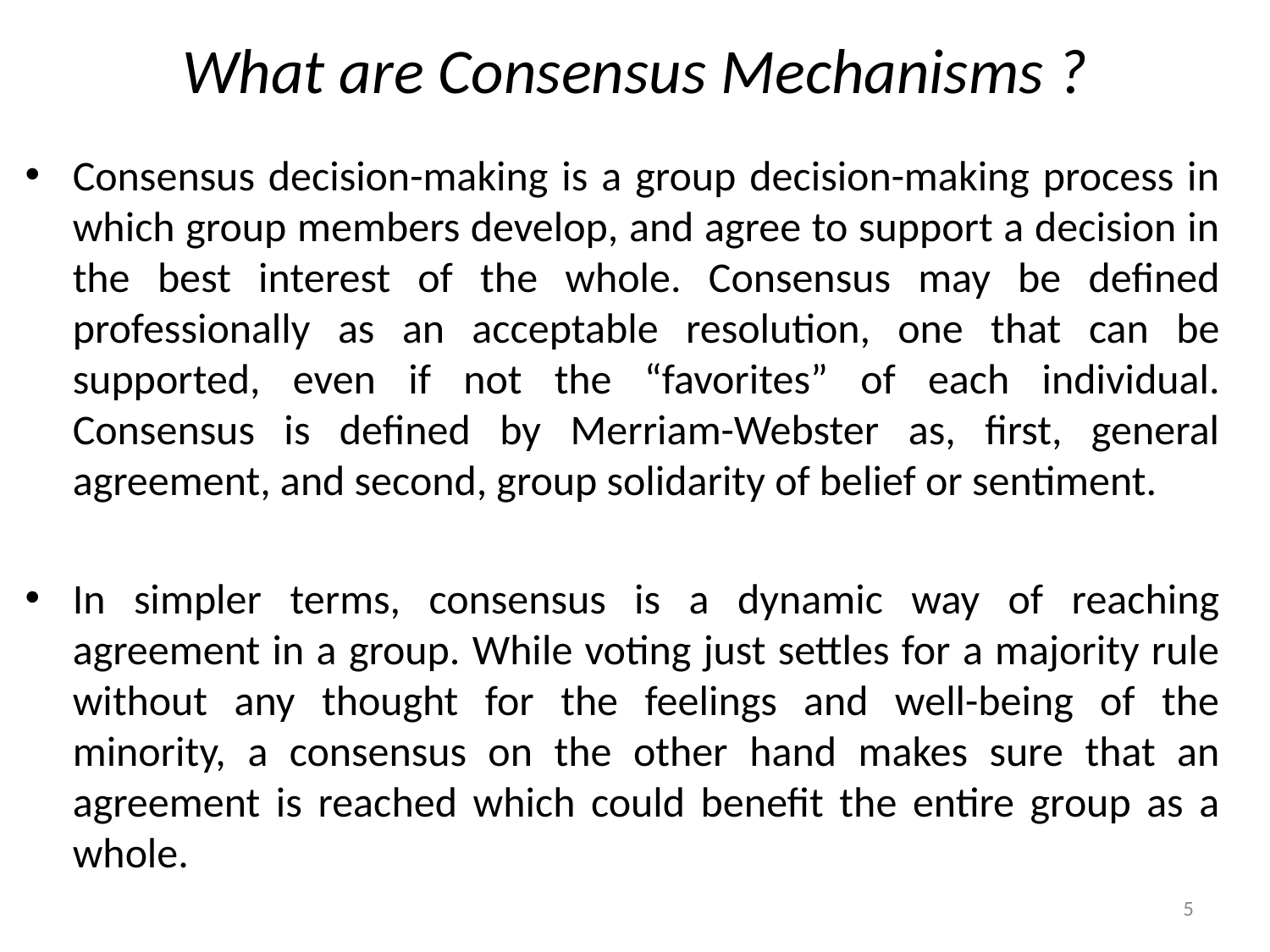

# What are Consensus Mechanisms ?
Consensus decision-making is a group decision-making process in which group members develop, and agree to support a decision in the best interest of the whole. Consensus may be defined professionally as an acceptable resolution, one that can be supported, even if not the “favorites” of each individual. Consensus is defined by Merriam-Webster as, first, general agreement, and second, group solidarity of belief or sentiment.

In simpler terms, consensus is a dynamic way of reaching agreement in a group. While voting just settles for a majority rule without any thought for the feelings and well-being of the minority, a consensus on the other hand makes sure that an agreement is reached which could benefit the entire group as a whole.

5